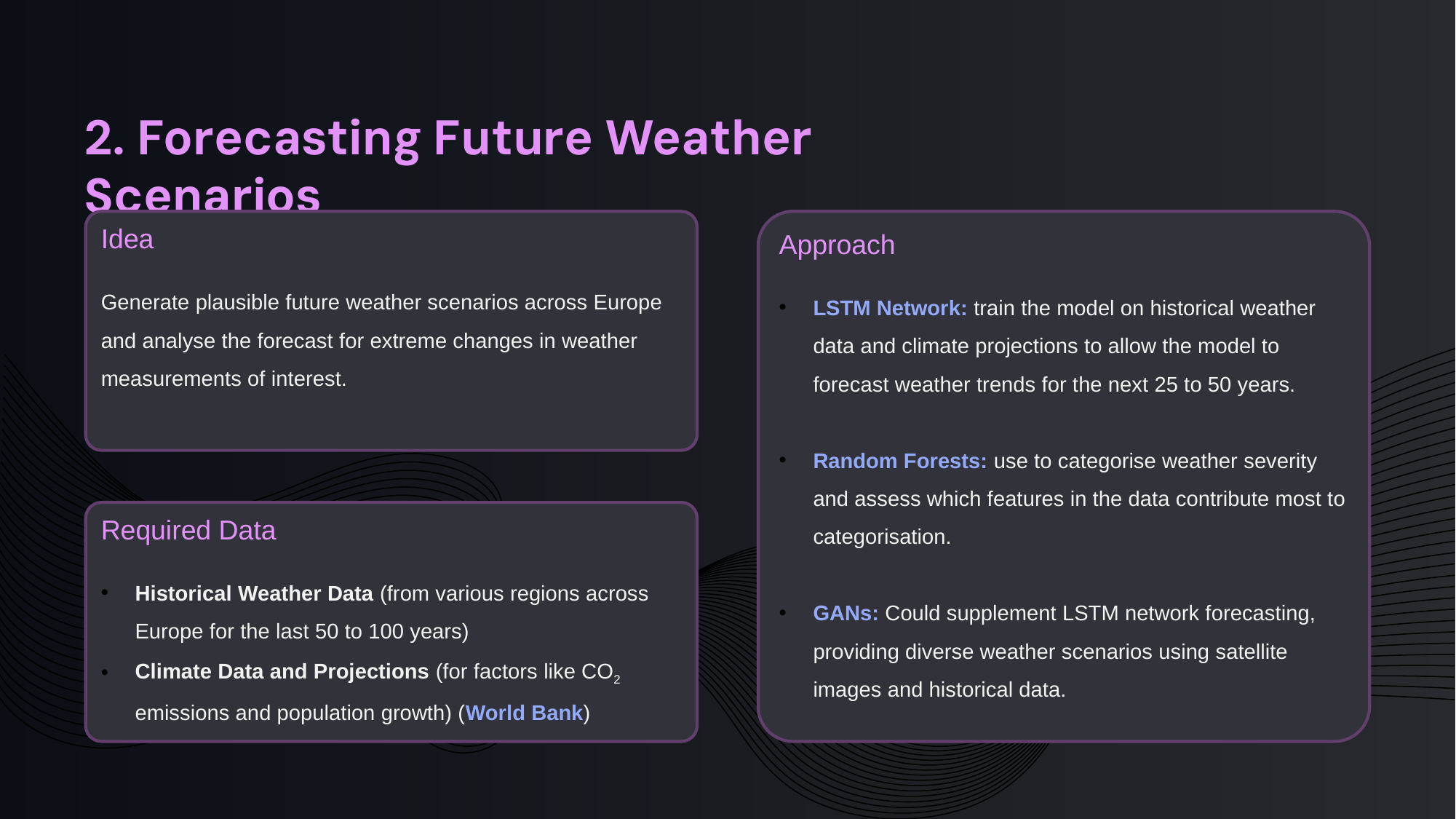

2. Forecasting Future Weather Scenarios
Approach

LSTM Network: train the model on historical weather data and climate projections to allow the model to forecast weather trends for the next 25 to 50 years.

Random Forests: use to categorise weather severity and assess which features in the data contribute most to categorisation.

GANs: Could supplement LSTM network forecasting, providing diverse weather scenarios using satellite images and historical data.
Idea

Generate plausible future weather scenarios across Europe and analyse the forecast for extreme changes in weather measurements of interest.
Required Data

Historical Weather Data (from various regions across Europe for the last 50 to 100 years)
Climate Data and Projections (for factors like CO2 emissions and population growth) (World Bank)